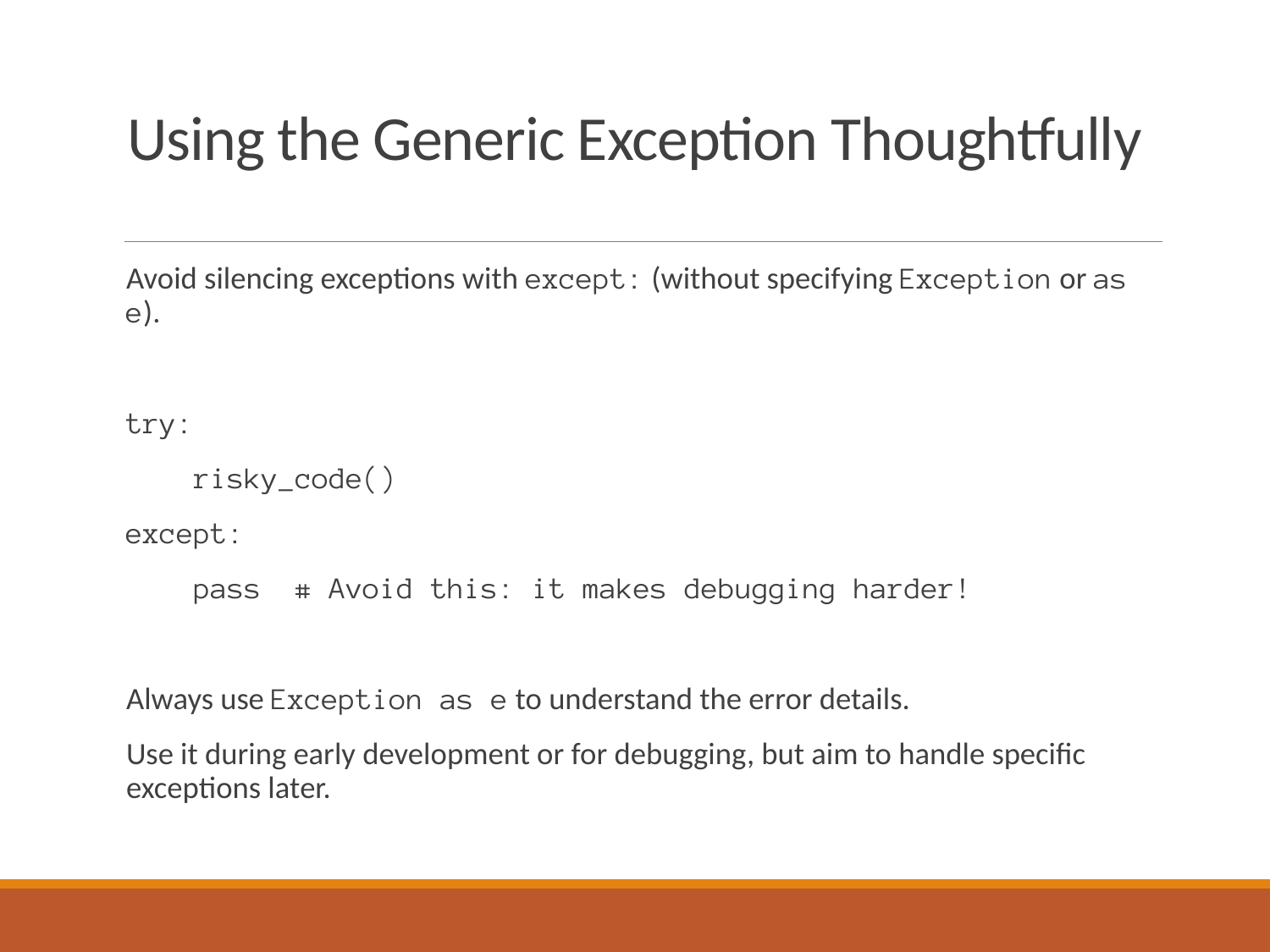

# Using the Generic Exception Thoughtfully

Avoid silencing exceptions with except: (without specifying Exception or as e).

try:
    risky_code()
except:
    pass  # Avoid this: it makes debugging harder!

Always use Exception as e to understand the error details.
Use it during early development or for debugging, but aim to handle specific exceptions later.